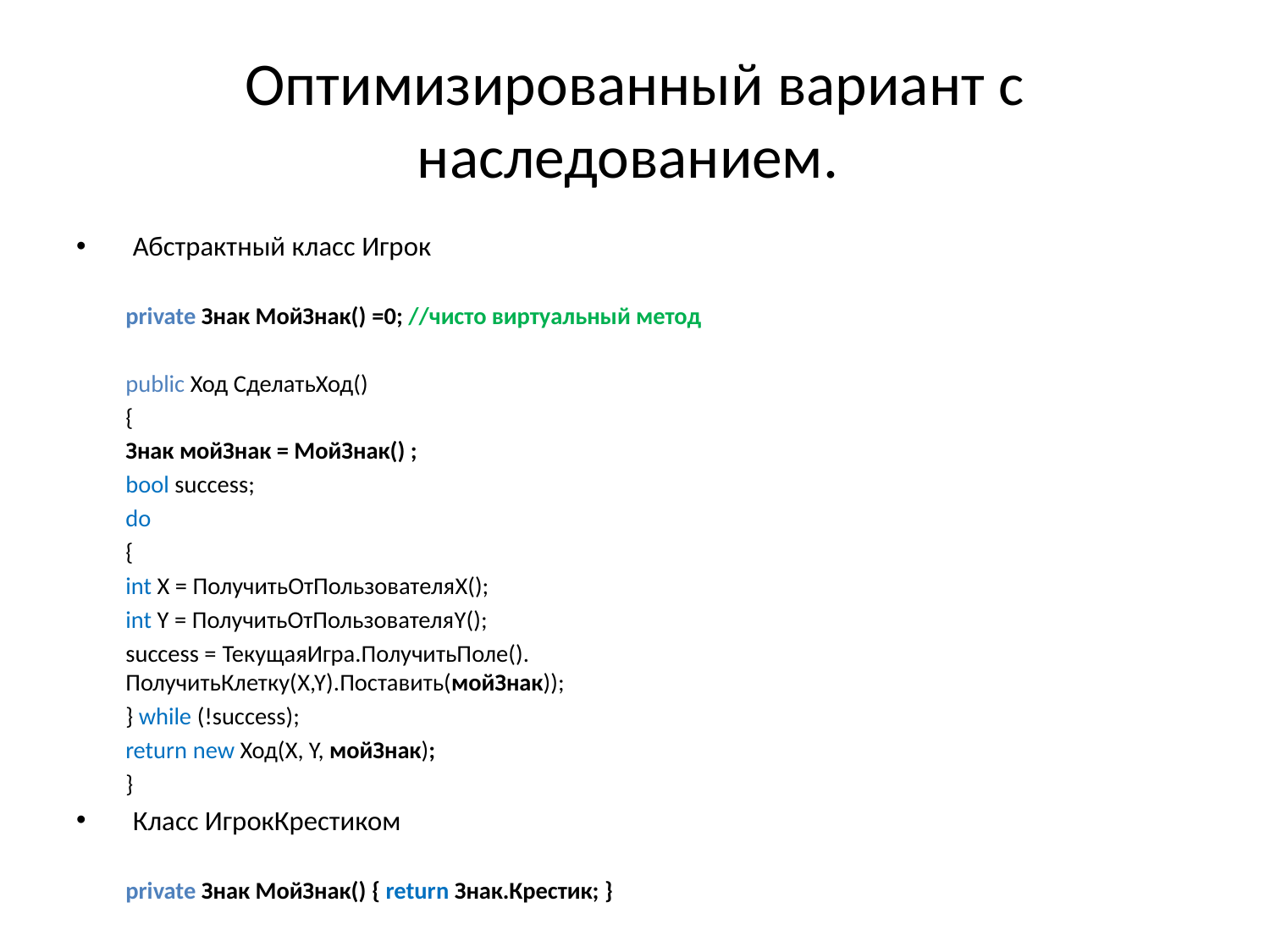

# Оптимизированный вариант с наследованием.
Абстрактный класс Игрок

private Знак МойЗнак() =0; //чисто виртуальный метод

public Ход СделатьХод()
{
	Знак мойЗнак = МойЗнак() ;
	bool success;
	do
	{
		int X = ПолучитьОтПользователяX();
		int Y = ПолучитьОтПользователяY();
		success = ТекущаяИгра.ПолучитьПоле().
			ПолучитьКлетку(X,Y).Поставить(мойЗнак));
	} while (!success);
	return new Ход(X, Y, мойЗнак);
}
Класс ИгрокКрестиком

private Знак МойЗнак() { return Знак.Крестик; }